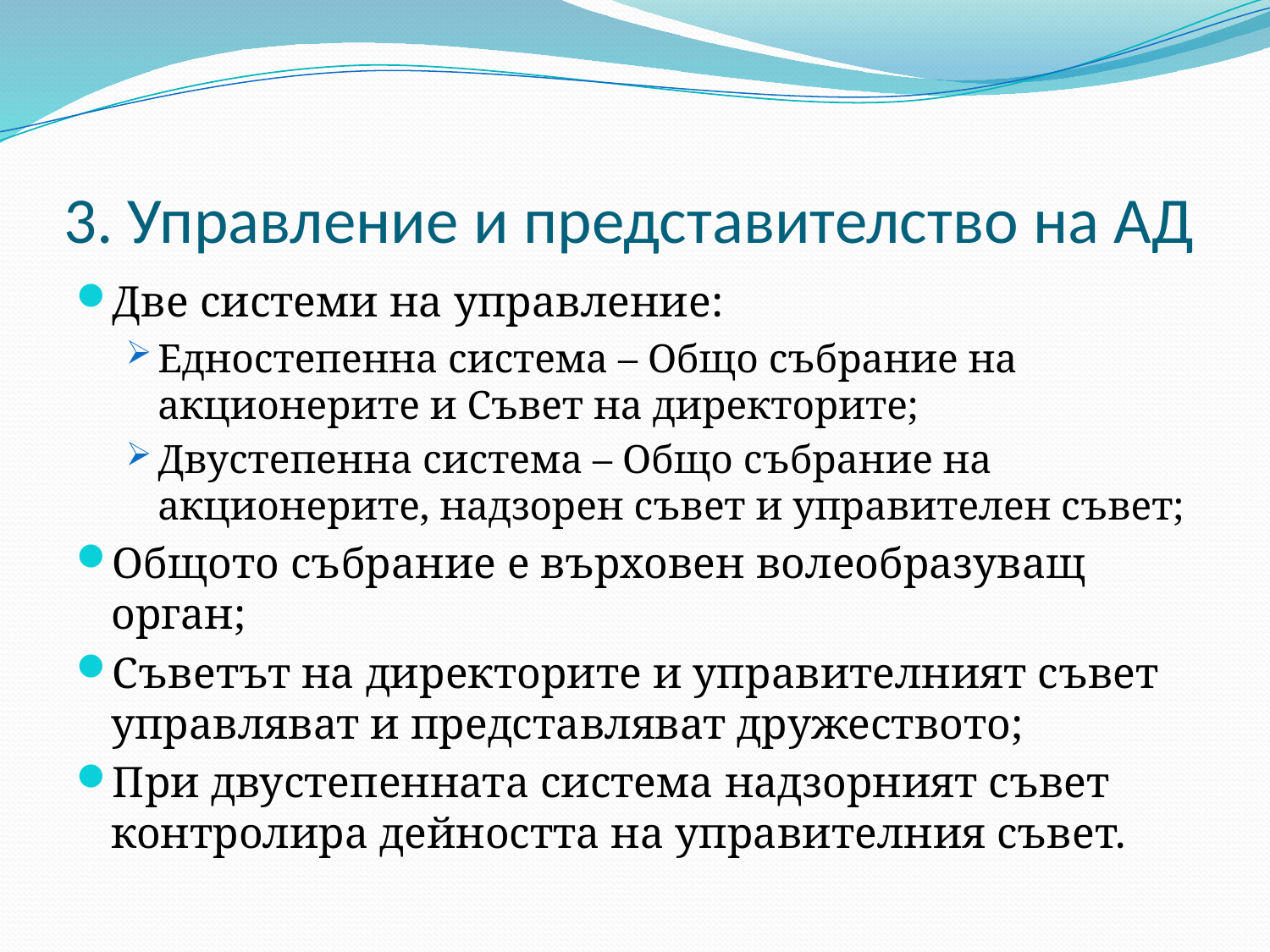

# 3. Управление и представителство на АД
Две системи на управление:
Едностепенна система – Общо събрание на акционерите и Съвет на директорите;
Двустепенна система – Общо събрание на акционерите, надзорен съвет и управителен съвет;
Общото събрание е върховен волеобразуващ орган;
Съветът на директорите и управителният съвет управляват и представляват дружеството;
При двустепенната система надзорният съвет контролира дейността на управителния съвет.